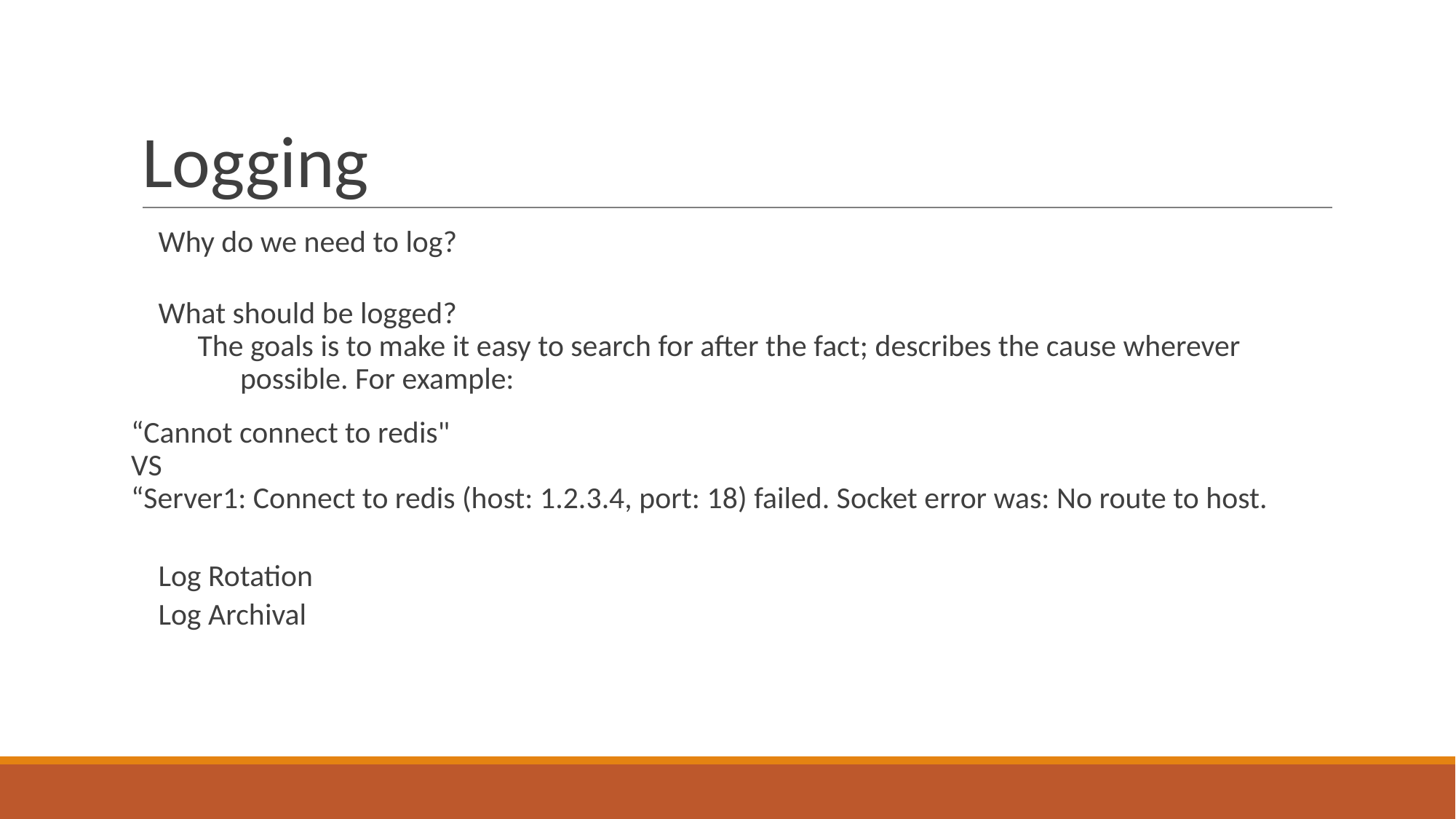

# Logging
Why do we need to log?

What should be logged?
The goals is to make it easy to search for after the fact; describes the cause wherever possible. For example:
“Cannot connect to redis"
VS
“Server1: Connect to redis (host: 1.2.3.4, port: 18) failed. Socket error was: No route to host.

Log Rotation
Log Archival